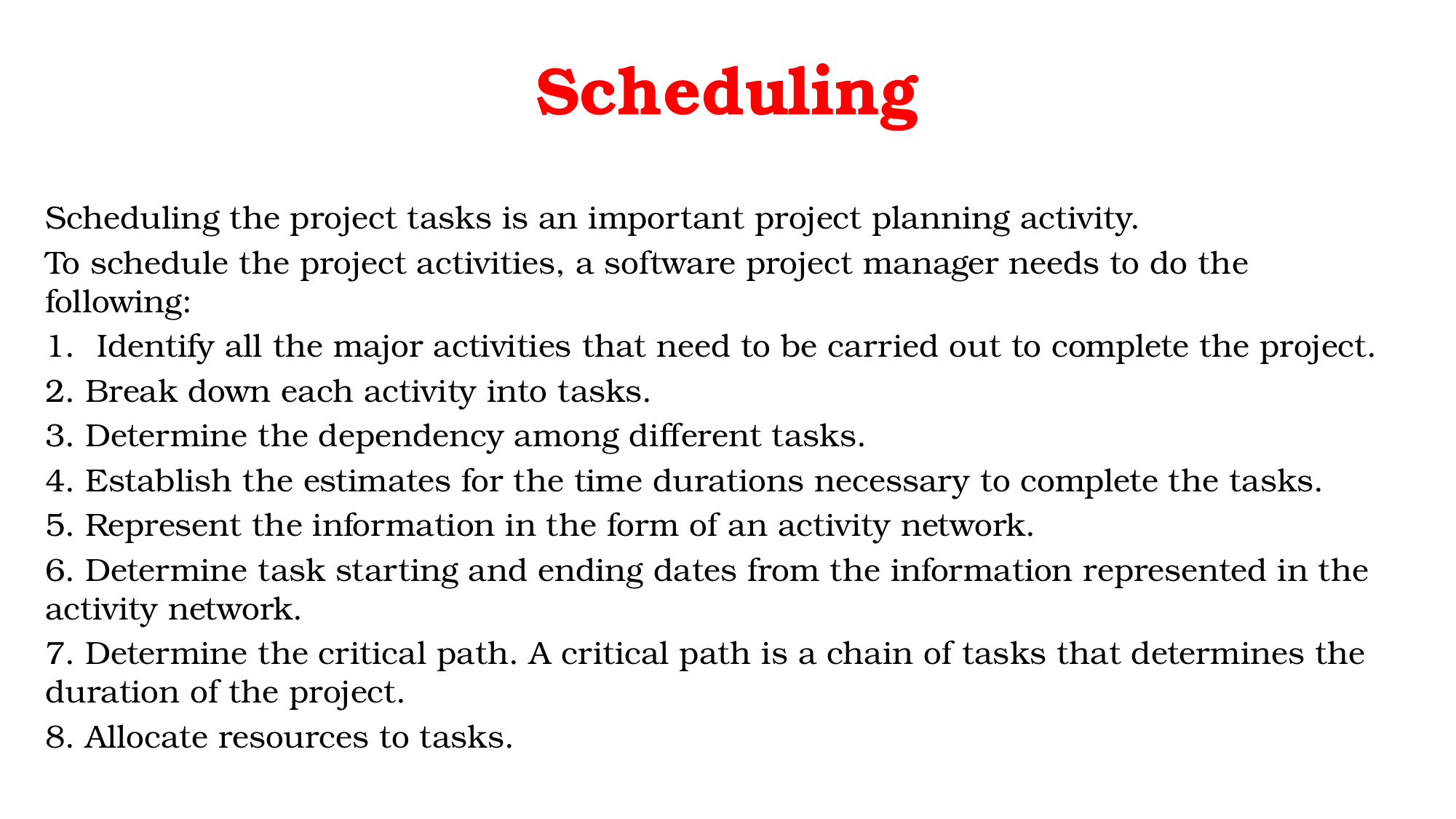

# Scheduling
Scheduling the project tasks is an important project planning activity.
To schedule the project activities, a software project manager needs to do the following:
Identify all the major activities that need to be carried out to complete the project.
2. Break down each activity into tasks.
3. Determine the dependency among different tasks.
4. Establish the estimates for the time durations necessary to complete the tasks.
5. Represent the information in the form of an activity network.
6. Determine task starting and ending dates from the information represented in the activity network.
7. Determine the critical path. A critical path is a chain of tasks that determines the duration of the project.
8. Allocate resources to tasks.